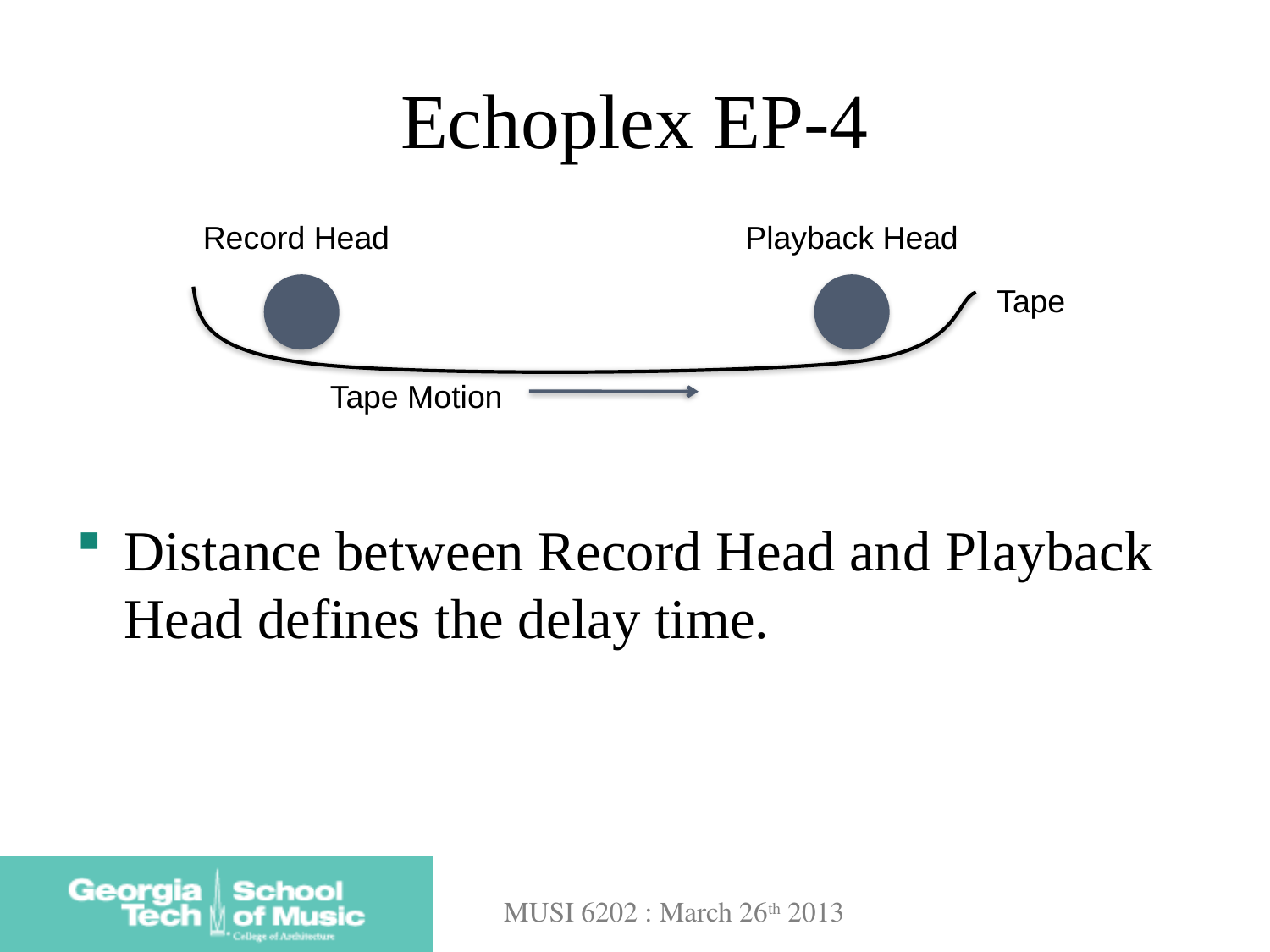

# Echoplex EP-4
Record Head
Playback Head

Tape

Tape Motion
Distance between Record Head and Playback Head defines the delay time.